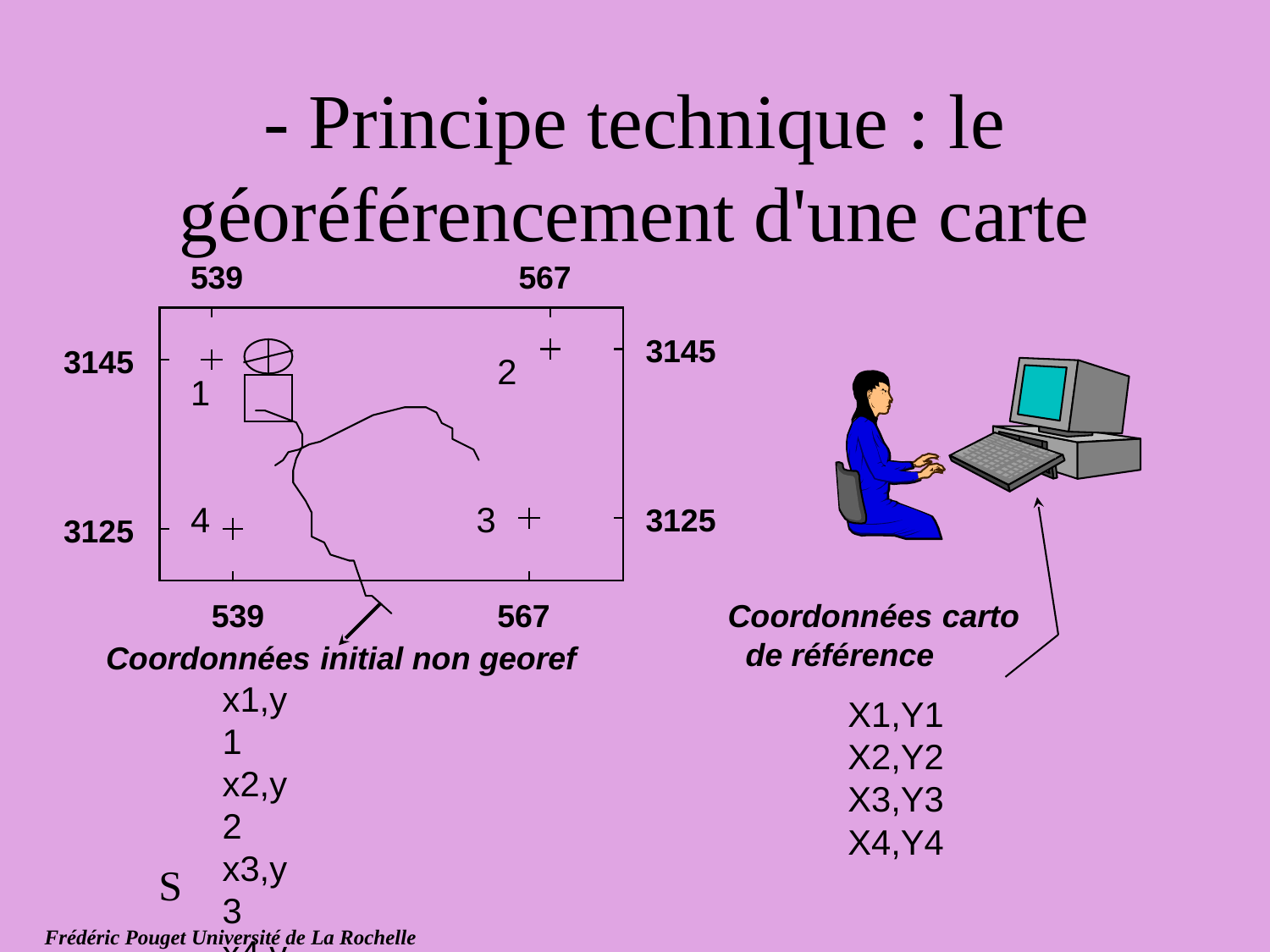

# - Principe technique : le géoréférencement d'une carte
539
567

3145
3145

2

1

4
3
3125
3125

Coordonnées carto
  de référence
539
567
Coordonnées initial non georef
x1,y1
x2,y2
x3,y3
x4,y4
X1,Y1
X2,Y2
X3,Y3
X4,Y4
S
Frédéric Pouget Université de La Rochelle